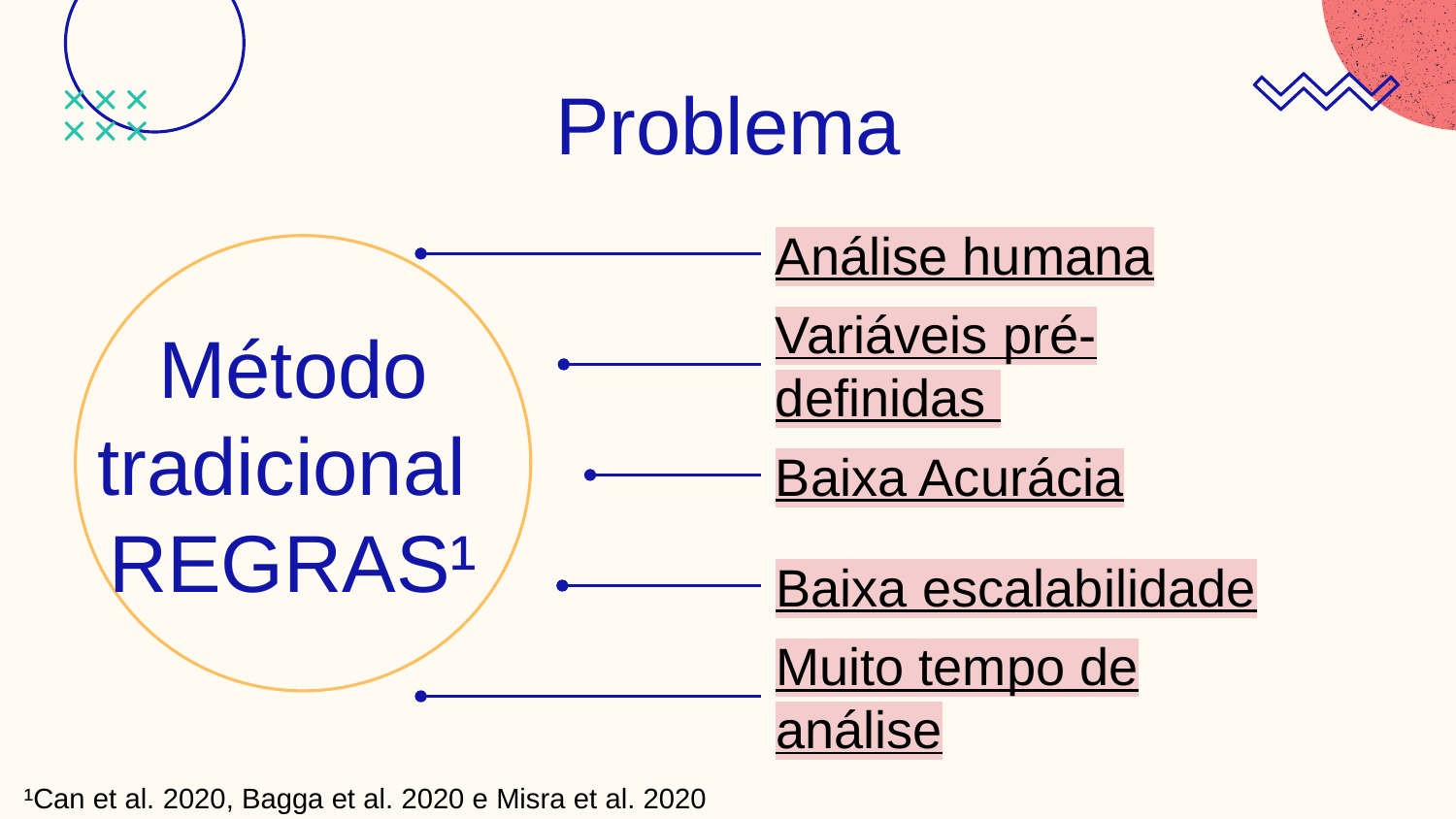

# Problema
Análise humana

Variáveis pré-definidas
Método tradicional
REGRAS¹
Baixa Acurácia
Baixa escalabilidade
Muito tempo de análise
¹Can et al. 2020, Bagga et al. 2020 e Misra et al. 2020